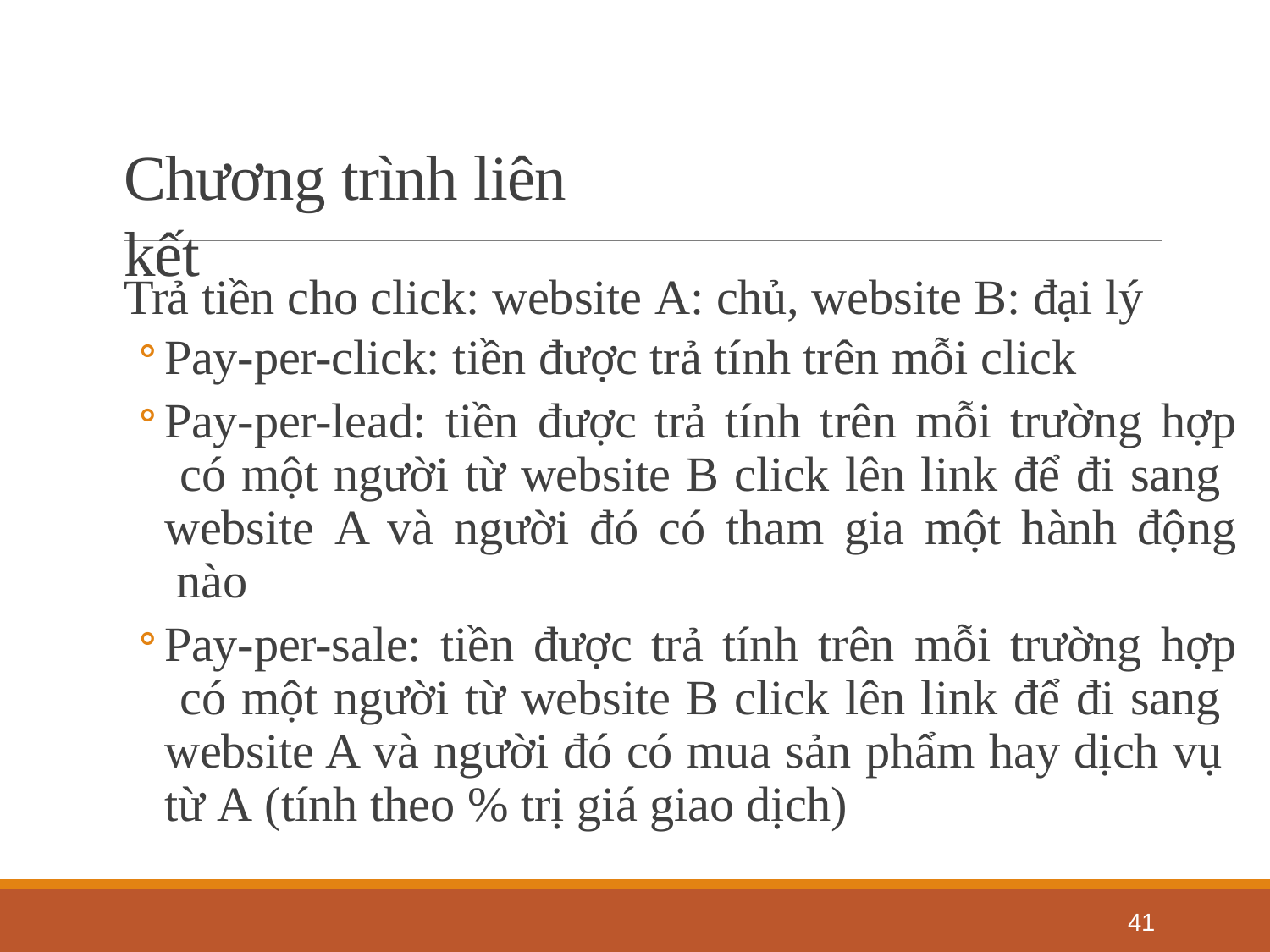

# Chương trình liên kết
Trả tiền cho click: website A: chủ, website B: đại lý
Pay-per-click: tiền được trả tính trên mỗi click
Pay-per-lead: tiền được trả tính trên mỗi trường hợp  có một người từ website B click lên link để đi sang  website A và người đó có tham gia một hành động  nào
Pay-per-sale: tiền được trả tính trên mỗi trường hợp  có một người từ website B click lên link để đi sang  website A và người đó có mua sản phẩm hay dịch vụ  từ A (tính theo % trị giá giao dịch)
41